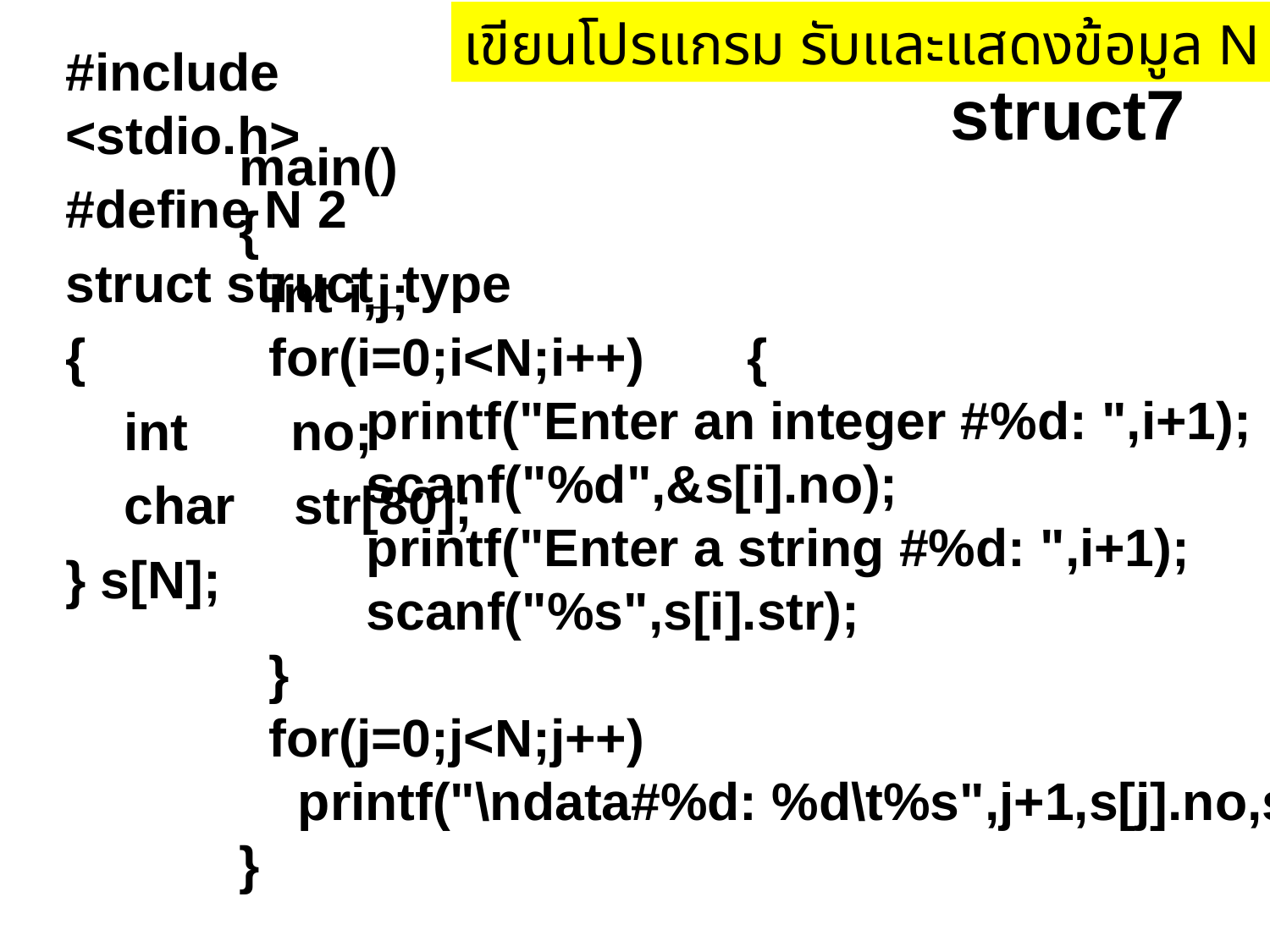

เขียนโปรแกรม รับและแสดงข้อมูล N รอบ
#include <stdio.h>
#define N 2
struct struct_type
{
    int       no;
    char    str[80];
} s[N];
struct7
main()
{
  int i,j;
  for(i=0;i<N;i++)	{
    	printf("Enter an integer #%d: ",i+1);
    	scanf("%d",&s[i].no);
    	printf("Enter a string #%d: ",i+1);
    	scanf("%s",s[i].str);
  }
  for(j=0;j<N;j++)
    printf("\ndata#%d: %d\t%s",j+1,s[j].no,s[j].str);
}